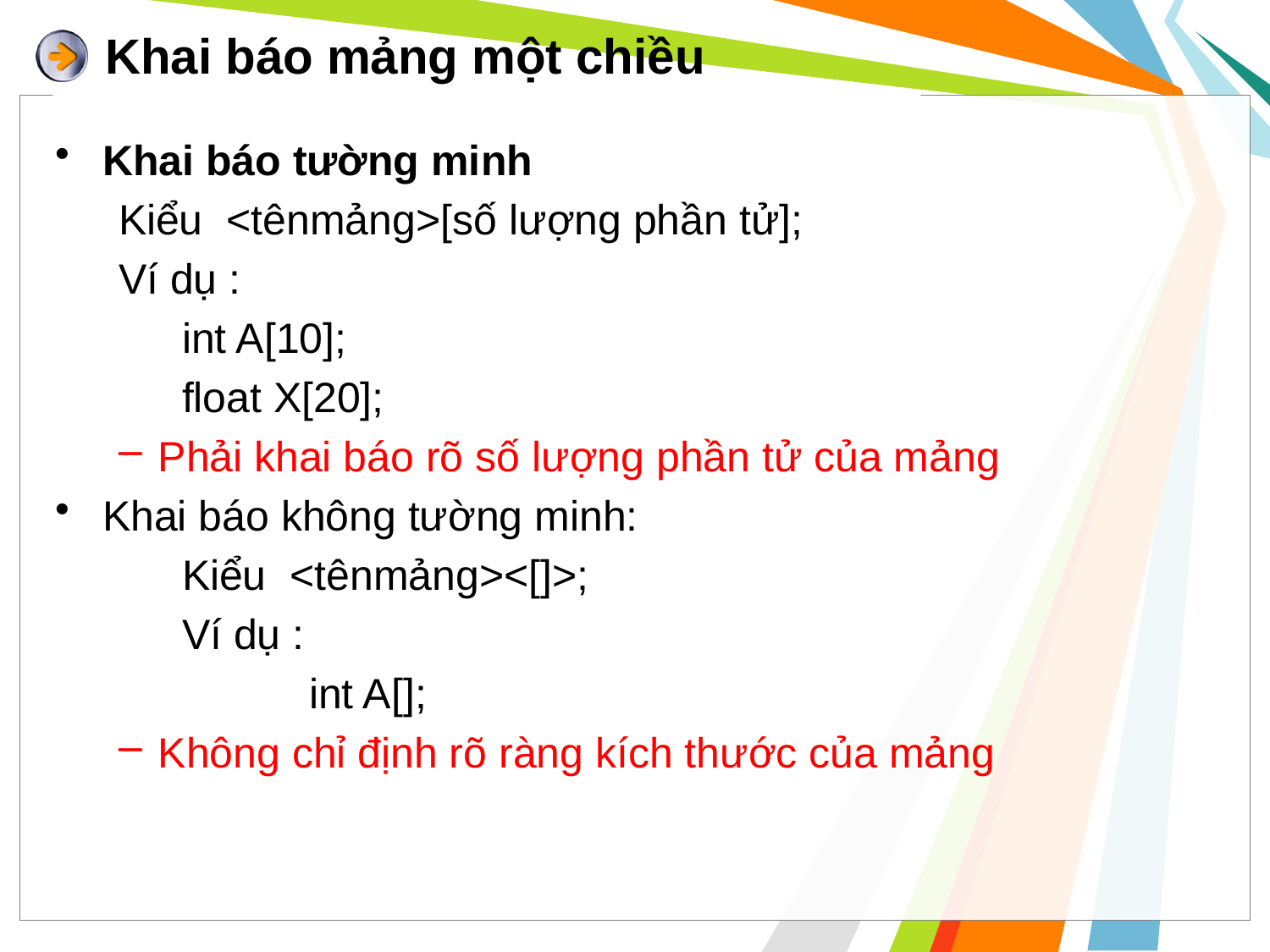

# Khai báo mảng một chiều
Khai báo tường minh
Kiểu  <tênmảng>[số lượng phần tử];
Ví dụ :
	int A[10];
	float X[20];
Phải khai báo rõ số lượng phần tử của mảng
Khai báo không tường minh:
	Kiểu  <tênmảng><[]>;
	Ví dụ :
		int A[];
Không chỉ định rõ ràng kích thước của mảng